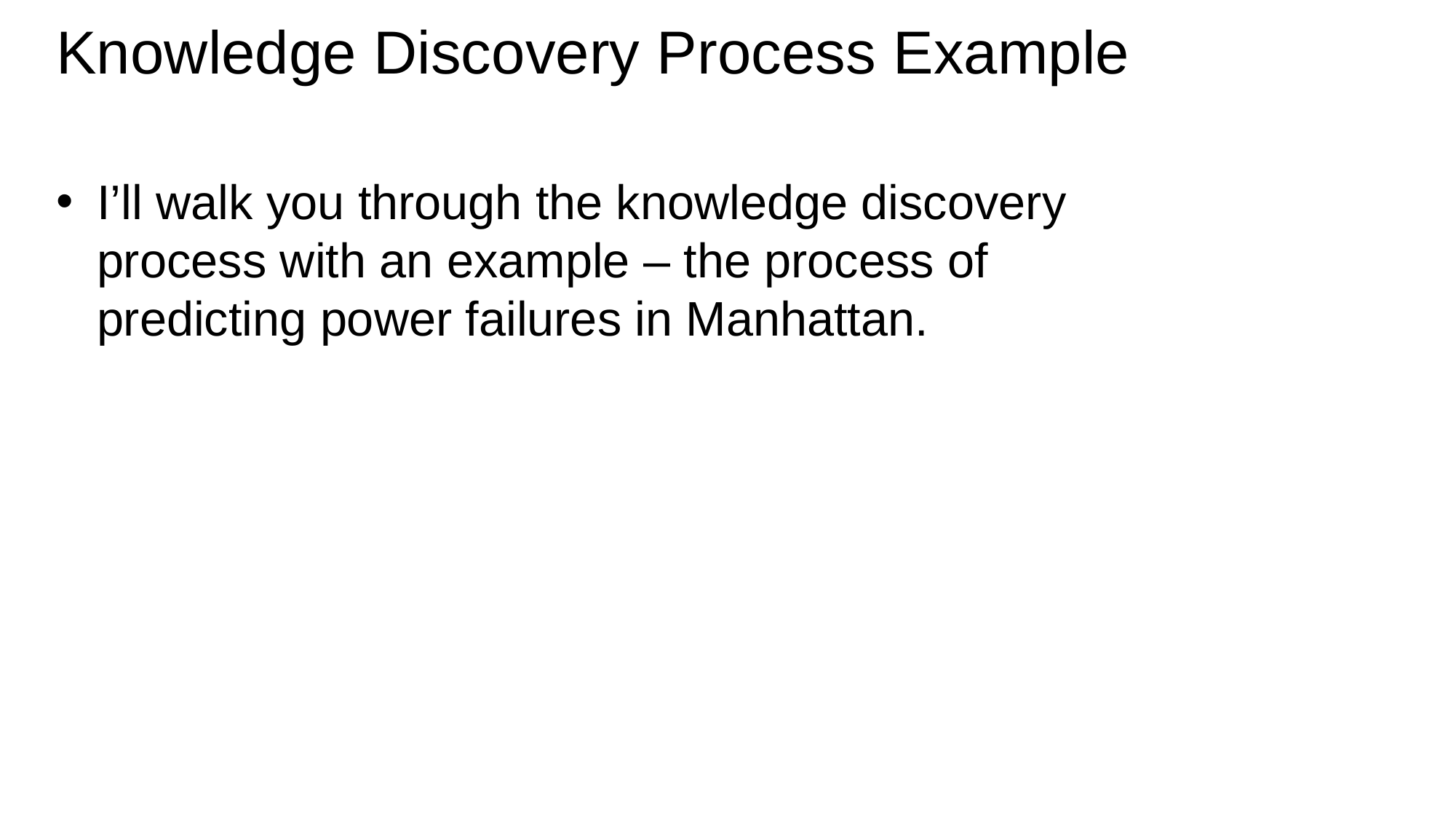

# Knowledge Discovery Process Example
I’ll walk you through the knowledge discovery process with an example – the process of predicting power failures in Manhattan.